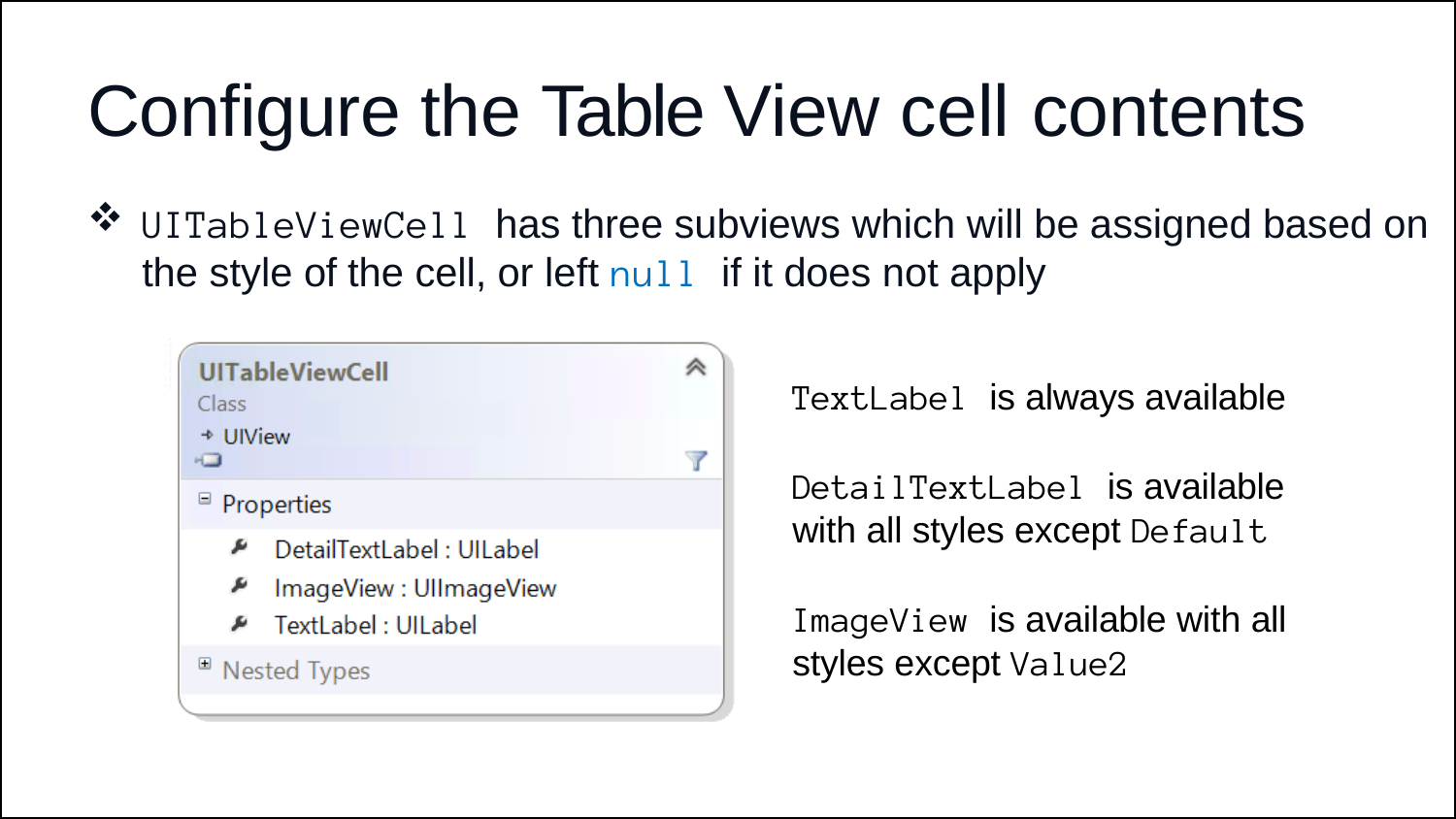

# Configure the Table View cell contents
UITableViewCell has three subviews which will be assigned based on
the style of the cell, or left null if it does not apply

TextLabel is always available

DetailTextLabel is available  with all styles except Default

ImageView is available with all
styles except Value2